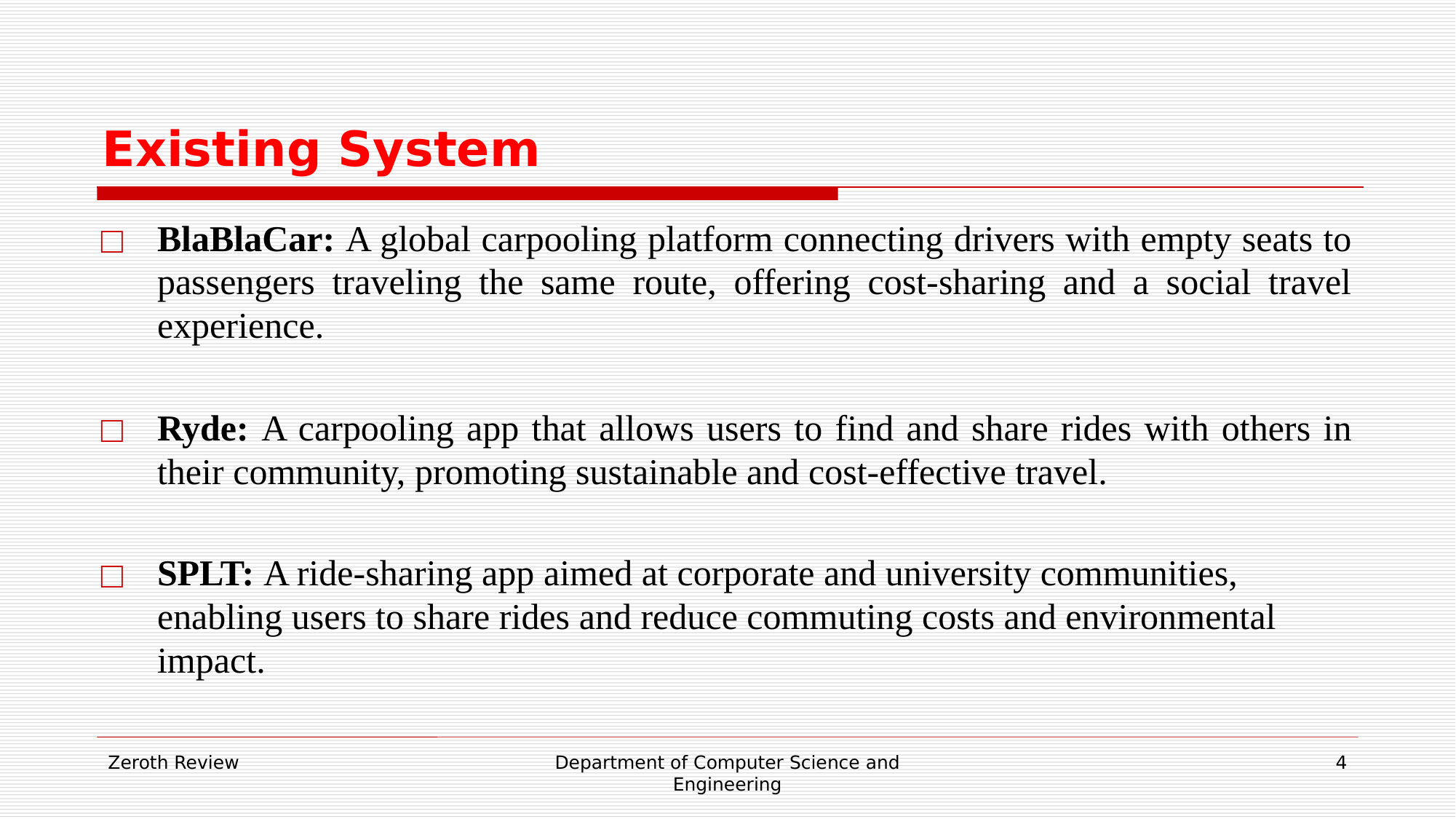

# Existing System
BlaBlaCar: A global carpooling platform connecting drivers with empty seats to passengers traveling the same route, offering cost-sharing and a social travel experience.

Ryde: A carpooling app that allows users to find and share rides with others in their community, promoting sustainable and cost-effective travel.

SPLT: A ride-sharing app aimed at corporate and university communities, enabling users to share rides and reduce commuting costs and environmental impact.

Zeroth Review
Department of Computer Science and Engineering
4